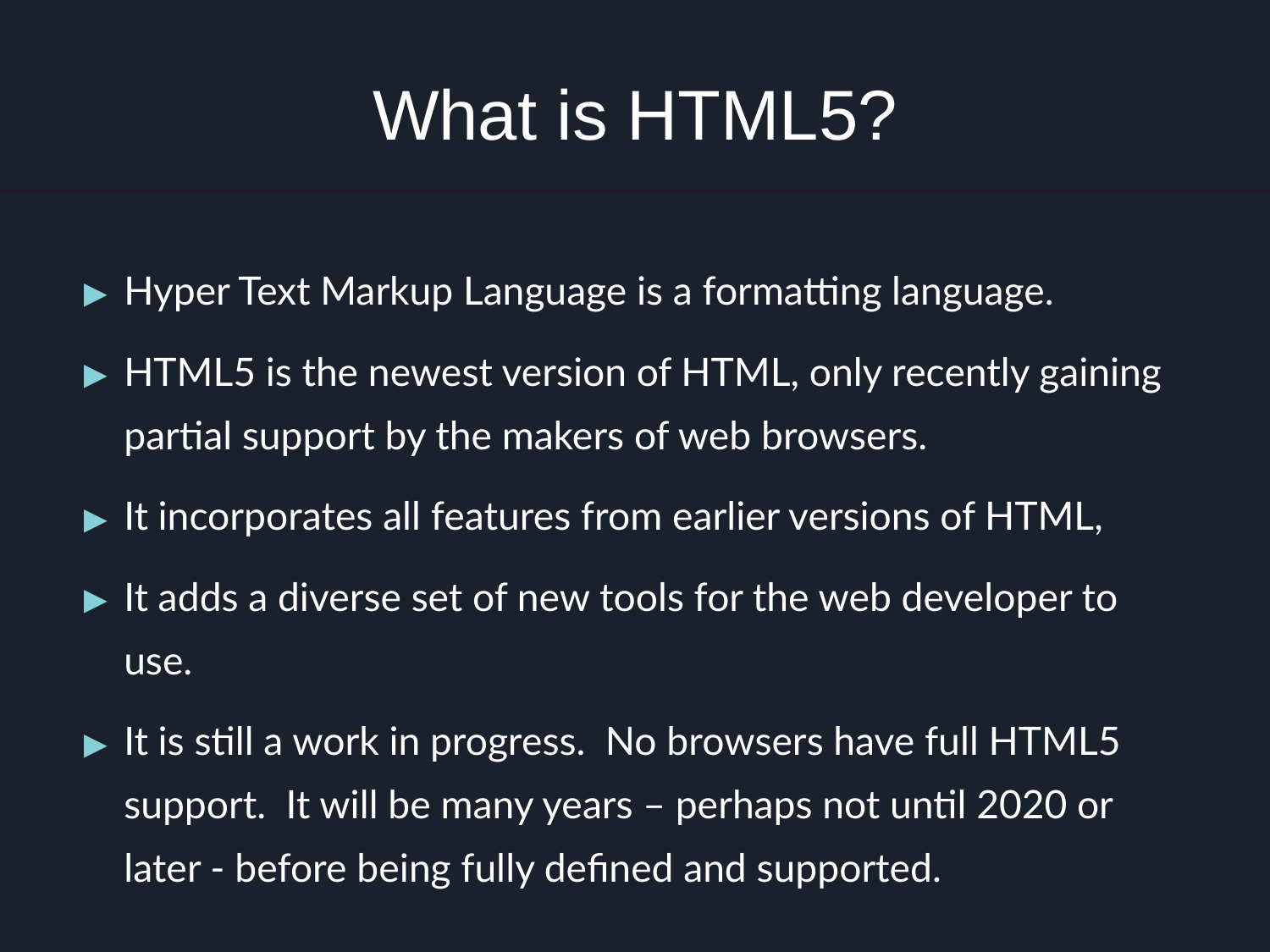

# What is HTML5?
Hyper Text Markup Language is a formatting language.
HTML5 is the newest version of HTML, only recently gaining partial support by the makers of web browsers.
It incorporates all features from earlier versions of HTML,
It adds a diverse set of new tools for the web developer to use.
It is still a work in progress.  No browsers have full HTML5 support.  It will be many years – perhaps not until 2020 or later - before being fully defined and supported.